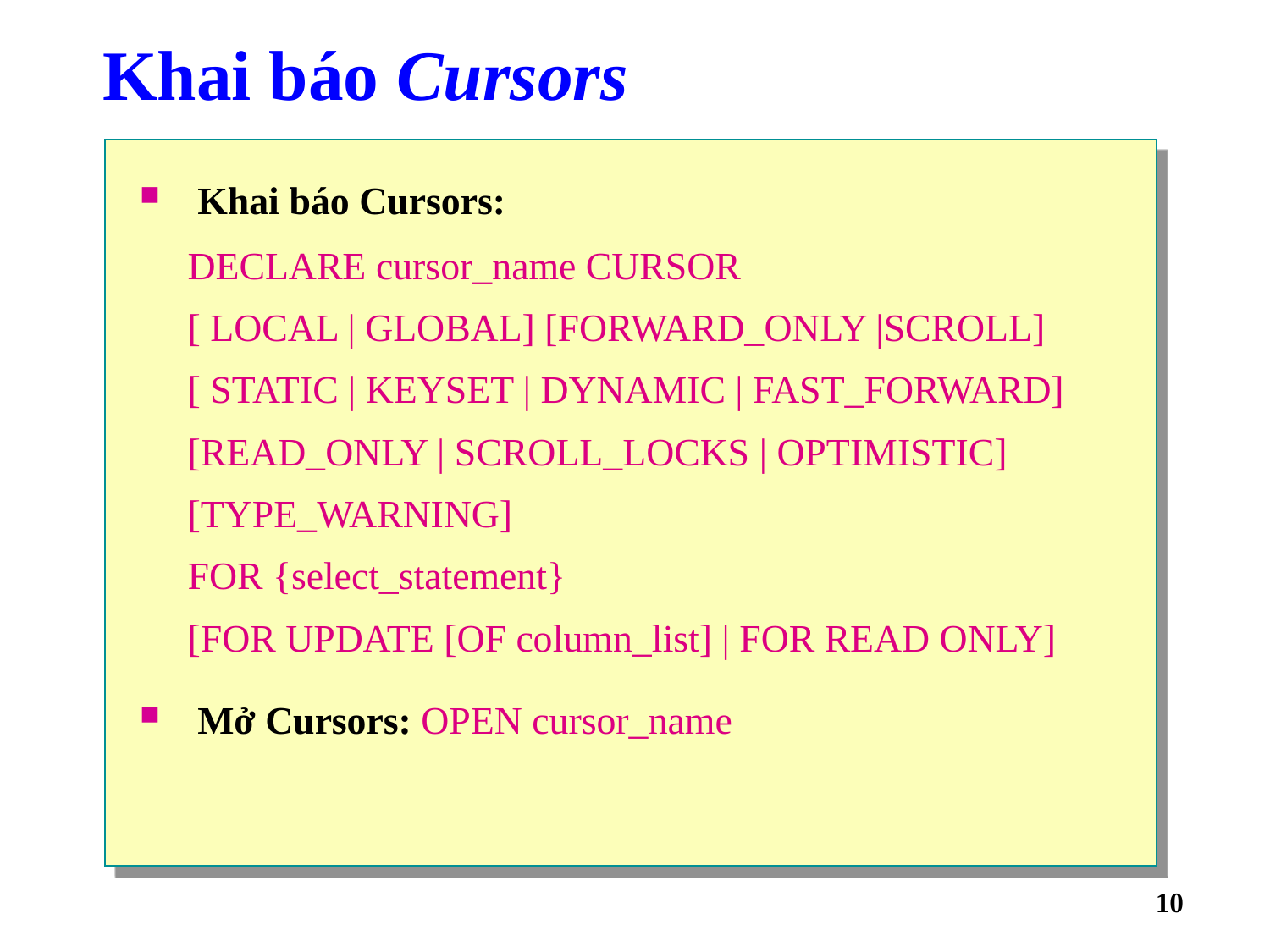

# Khai báo Cursors
 Khai báo Cursors:
	DECLARE cursor_name CURSOR
	[ LOCAL | GLOBAL] [FORWARD_ONLY |SCROLL]
	[ STATIC | KEYSET | DYNAMIC | FAST_FORWARD]
	[READ_ONLY | SCROLL_LOCKS | OPTIMISTIC]
	[TYPE_WARNING]
	FOR {select_statement}
	[FOR UPDATE [OF column_list] | FOR READ ONLY]
 Mở Cursors: OPEN cursor_name